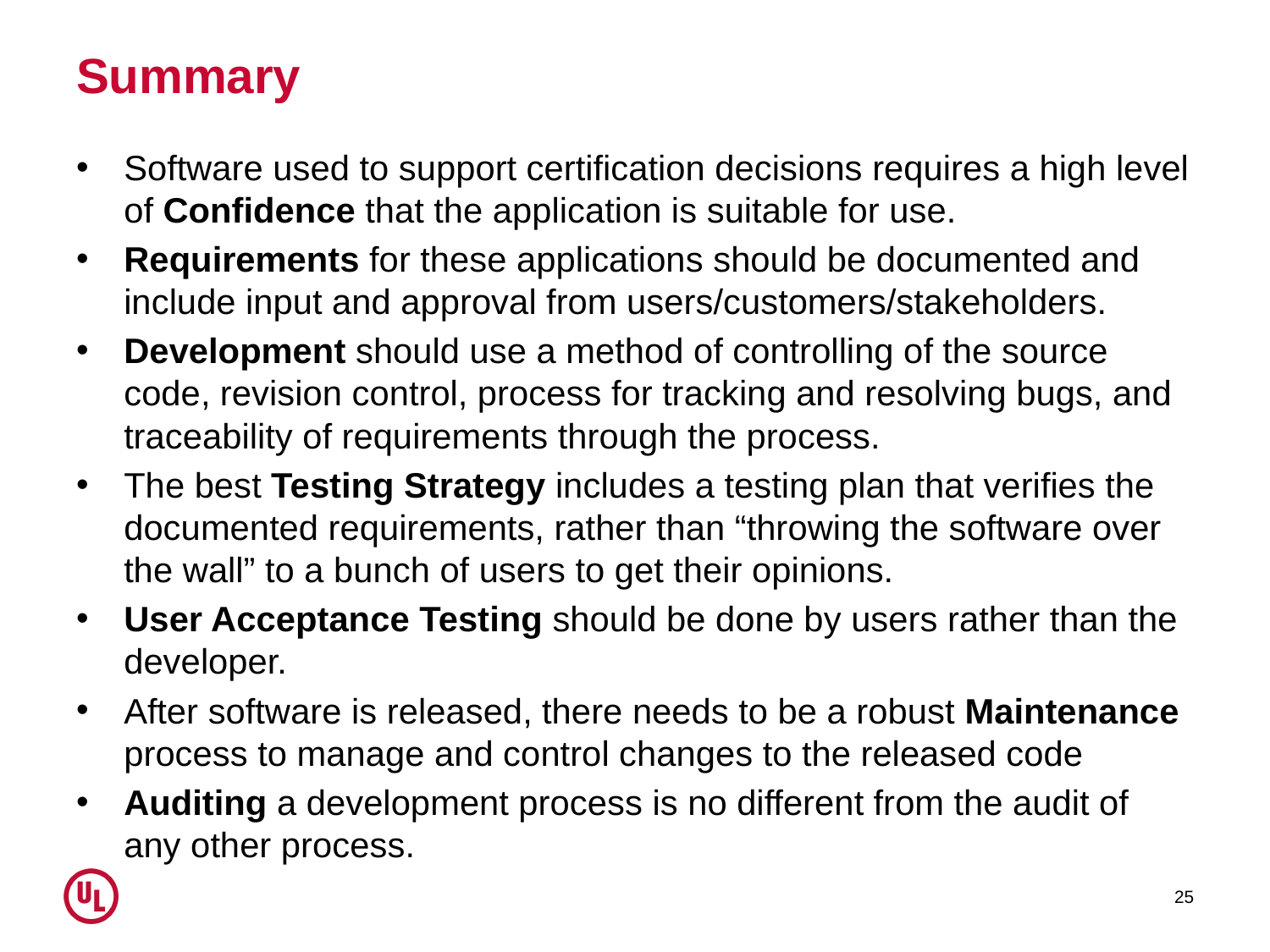

# Summary
Software used to support certification decisions requires a high level of Confidence that the application is suitable for use.
Requirements for these applications should be documented and include input and approval from users/customers/stakeholders.
Development should use a method of controlling of the source code, revision control, process for tracking and resolving bugs, and traceability of requirements through the process.
The best Testing Strategy includes a testing plan that verifies the documented requirements, rather than “throwing the software over the wall” to a bunch of users to get their opinions.
User Acceptance Testing should be done by users rather than the developer.
After software is released, there needs to be a robust Maintenance process to manage and control changes to the released code
Auditing a development process is no different from the audit of any other process.
25